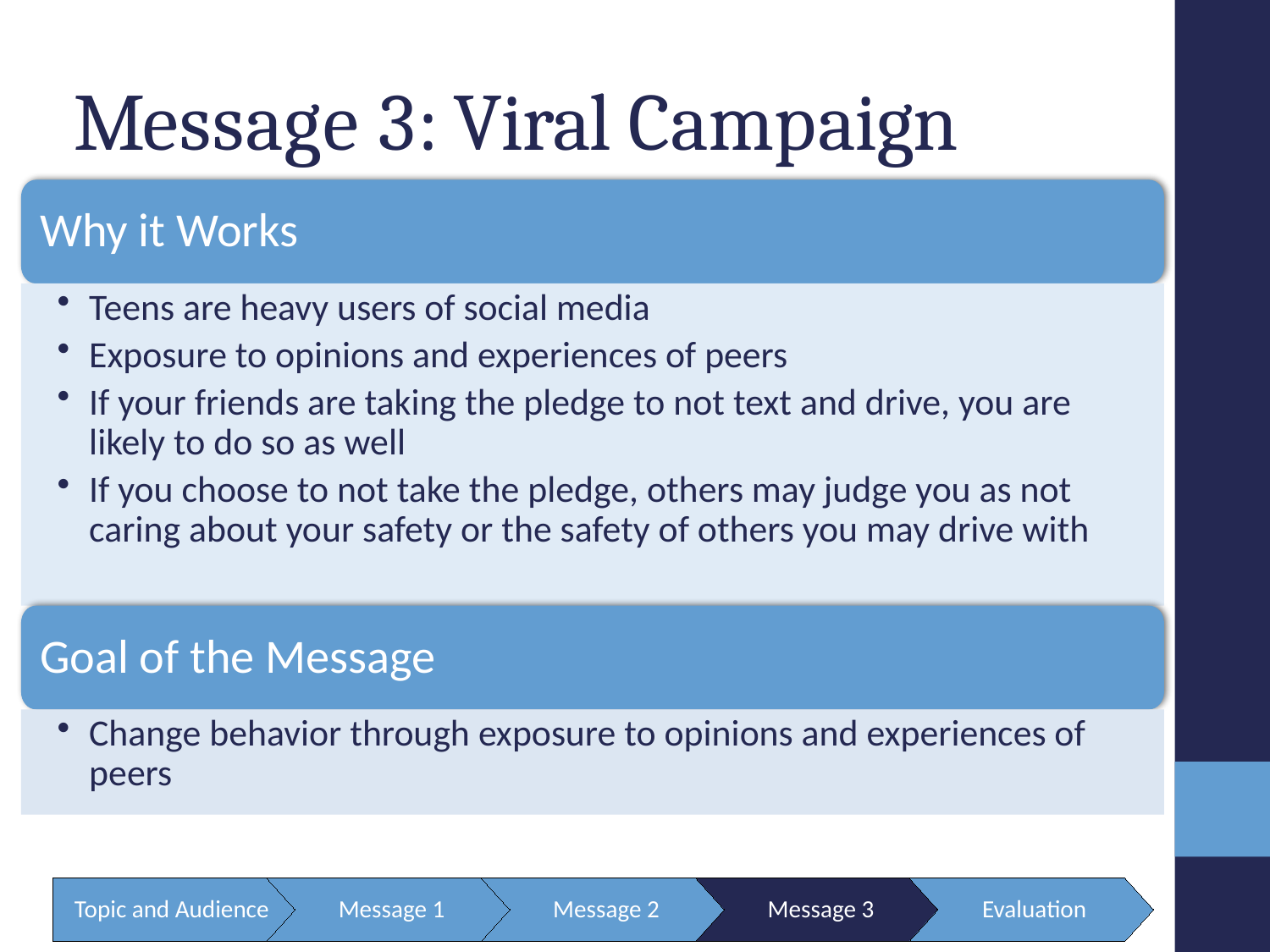

# Message 3: Viral Campaign
Why it Works
Teens are heavy users of social media
Exposure to opinions and experiences of peers
If your friends are taking the pledge to not text and drive, you are likely to do so as well
If you choose to not take the pledge, others may judge you as not caring about your safety or the safety of others you may drive with
Goal of the Message
Change behavior through exposure to opinions and experiences of peers